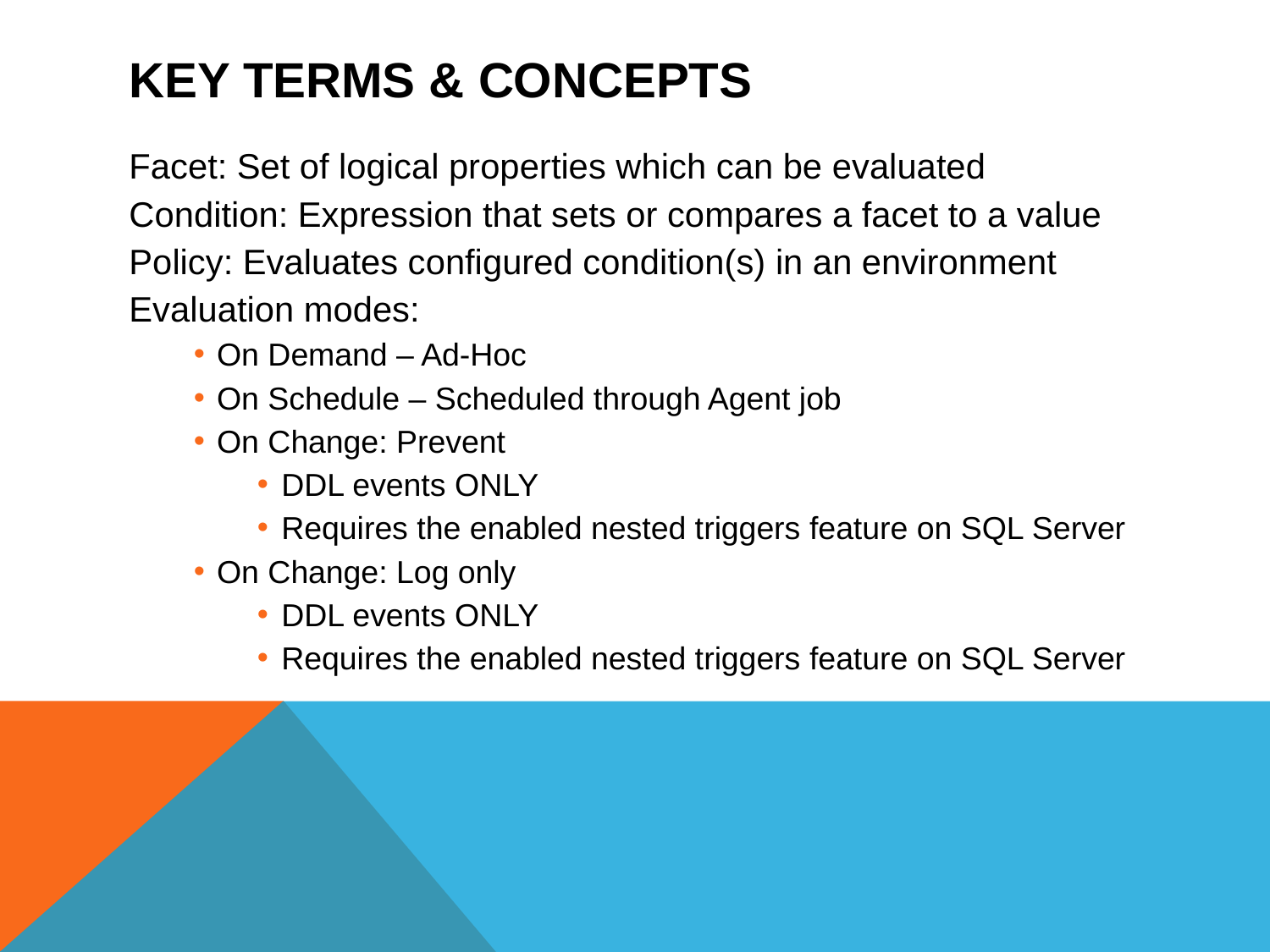

# Key Terms & Concepts
Facet: Set of logical properties which can be evaluated
Condition: Expression that sets or compares a facet to a value
Policy: Evaluates configured condition(s) in an environment
Evaluation modes:
On Demand – Ad-Hoc
On Schedule – Scheduled through Agent job
On Change: Prevent
DDL events ONLY
Requires the enabled nested triggers feature on SQL Server
On Change: Log only
DDL events ONLY
Requires the enabled nested triggers feature on SQL Server